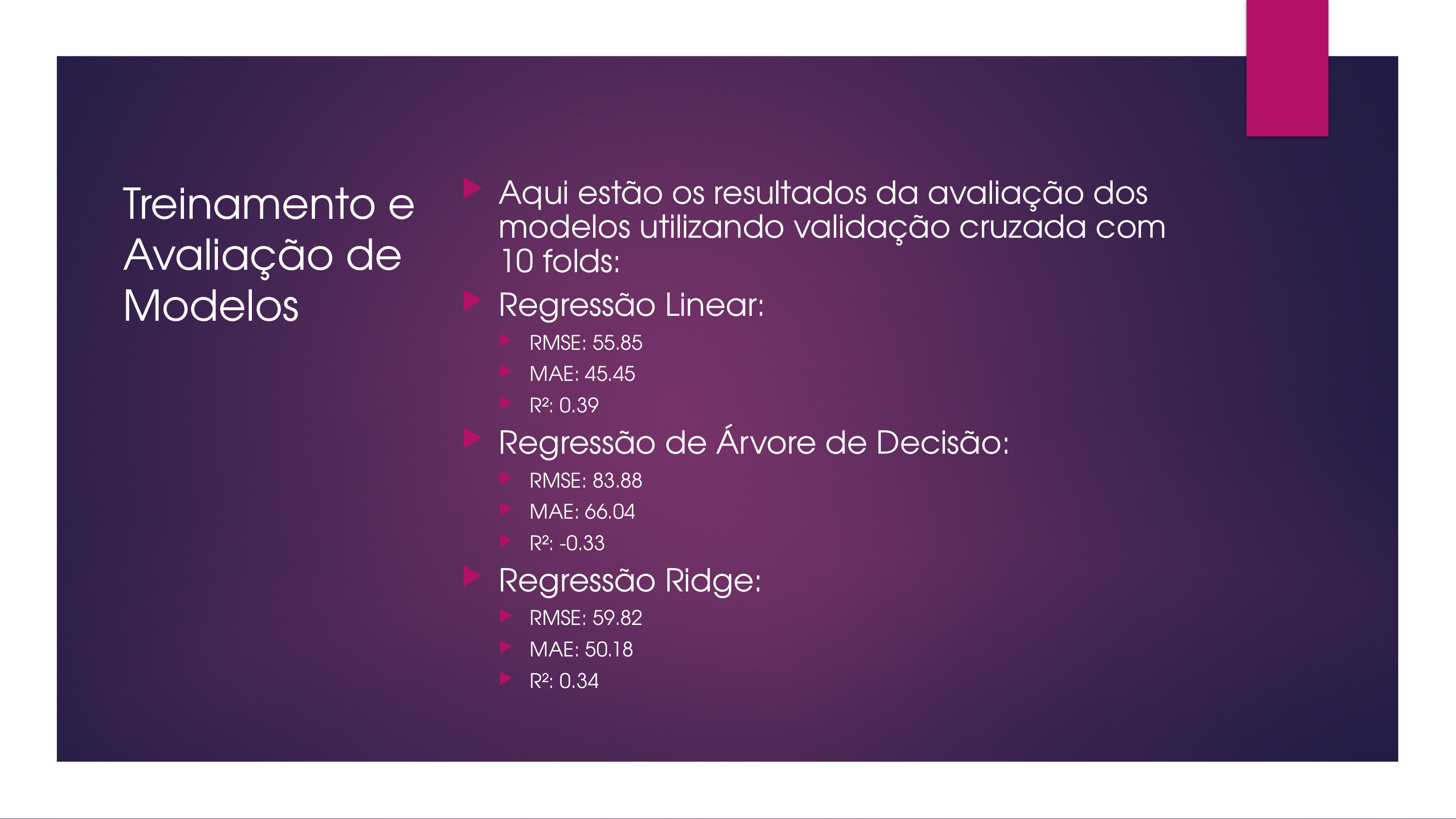

# Treinamento e Avaliação de Modelos
Aqui estão os resultados da avaliação dos modelos utilizando validação cruzada com 10 folds:
Regressão Linear:
RMSE: 55.85
MAE: 45.45
R²: 0.39
Regressão de Árvore de Decisão:
RMSE: 83.88
MAE: 66.04
R²: -0.33
Regressão Ridge:
RMSE: 59.82
MAE: 50.18
R²: 0.34